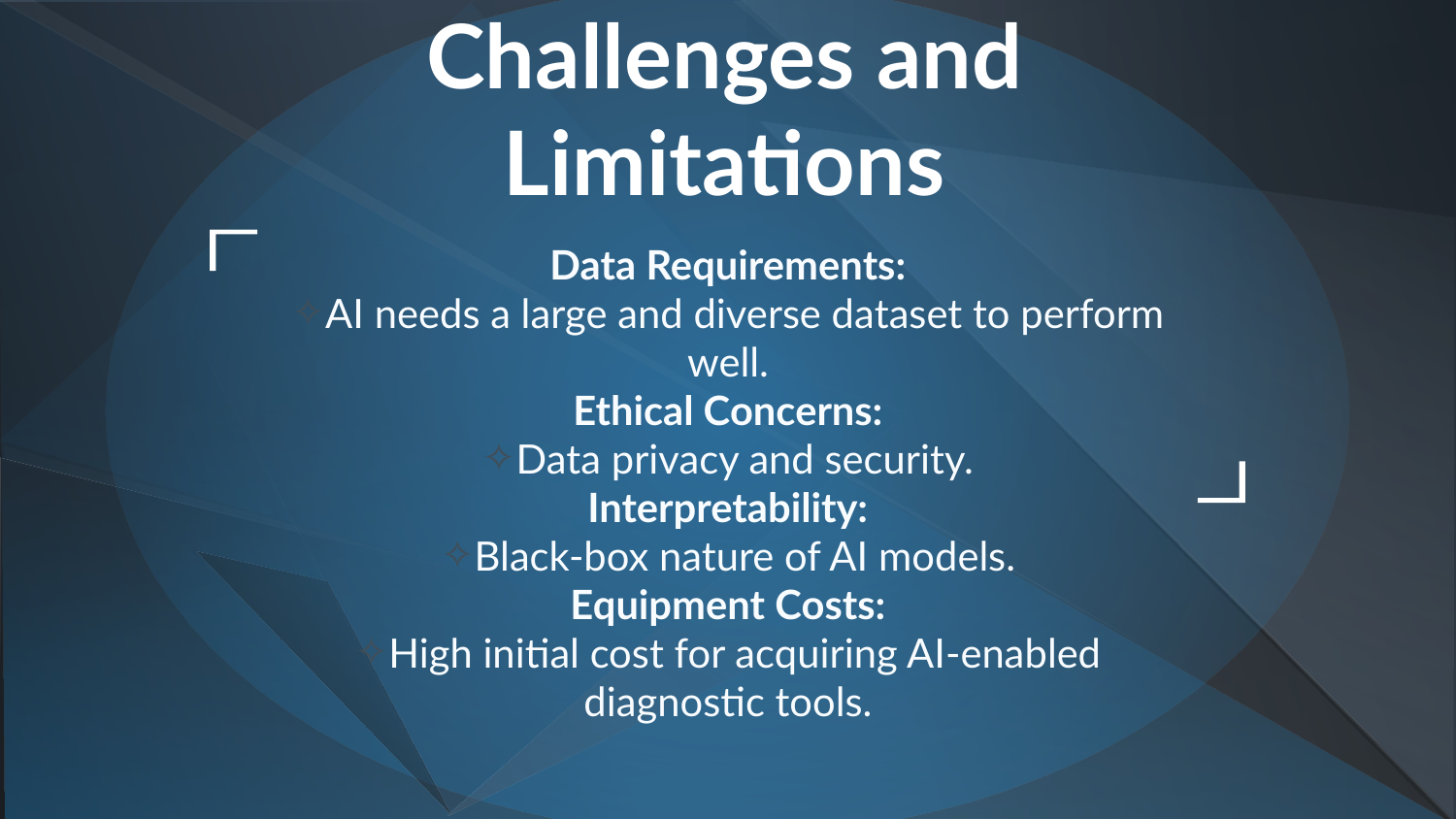

# Challenges and Limitations
Data Requirements:
AI needs a large and diverse dataset to perform well.
Ethical Concerns:
Data privacy and security.
Interpretability:
Black-box nature of AI models.
Equipment Costs:
High initial cost for acquiring AI-enabled diagnostic tools.